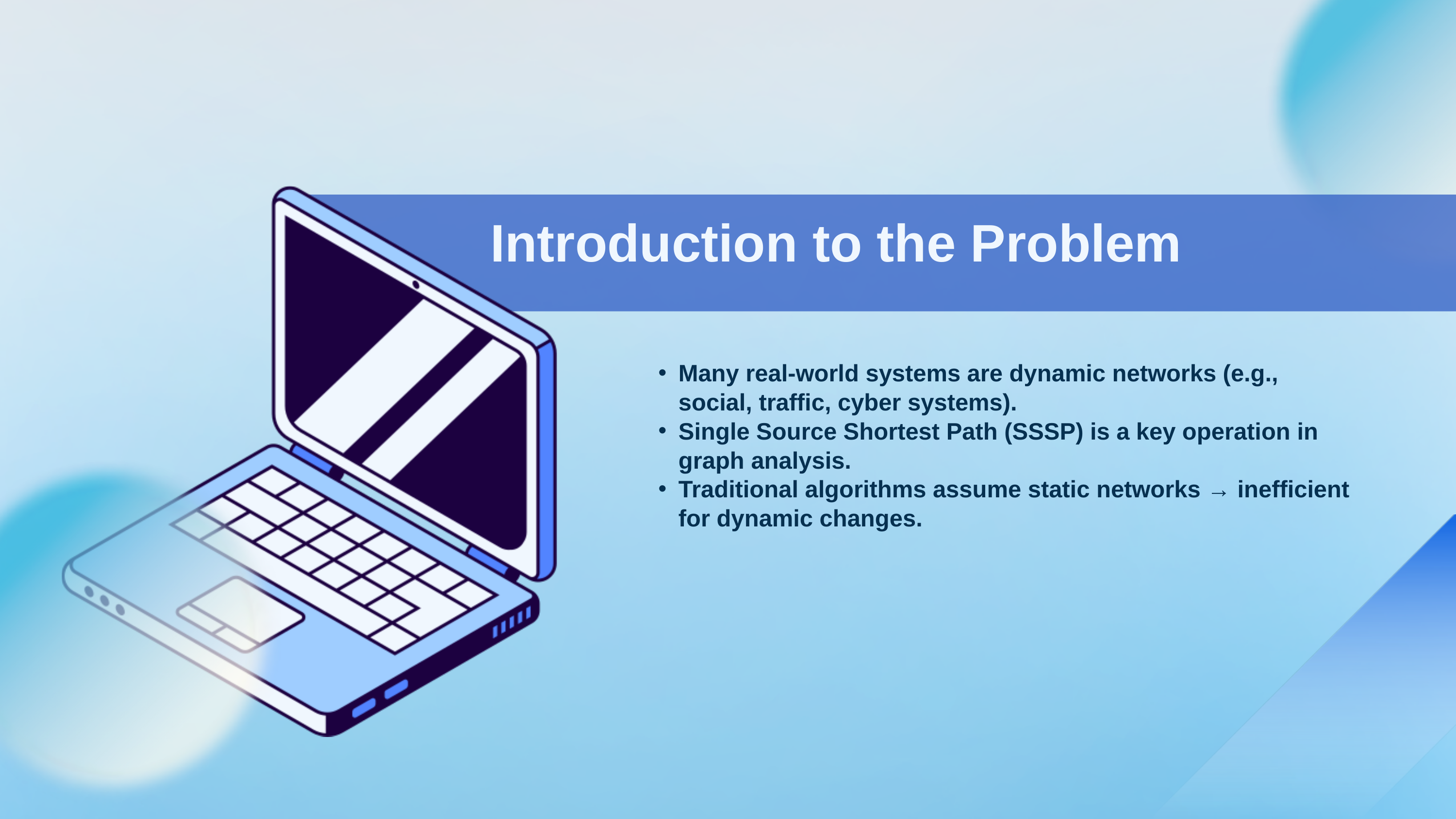

Introduction to the Problem

Many real-world systems are dynamic networks (e.g., social, traffic, cyber systems).
Single Source Shortest Path (SSSP) is a key operation in graph analysis.
Traditional algorithms assume static networks → inefficient for dynamic changes.